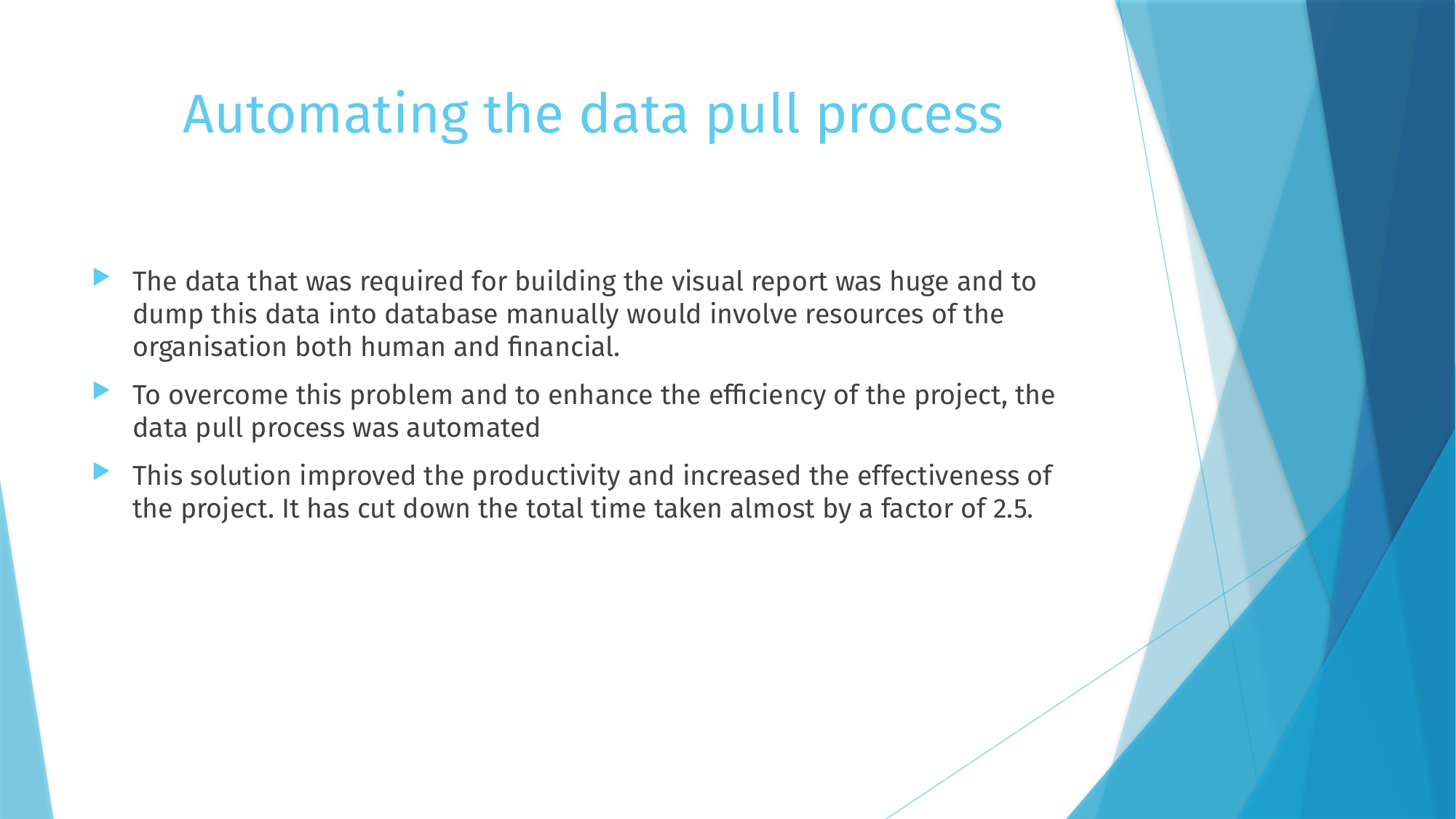

# Automating the data pull process
The data that was required for building the visual report was huge and to dump this data into database manually would involve resources of the organisation both human and financial.
To overcome this problem and to enhance the efficiency of the project, the data pull process was automated
This solution improved the productivity and increased the effectiveness of the project. It has cut down the total time taken almost by a factor of 2.5.